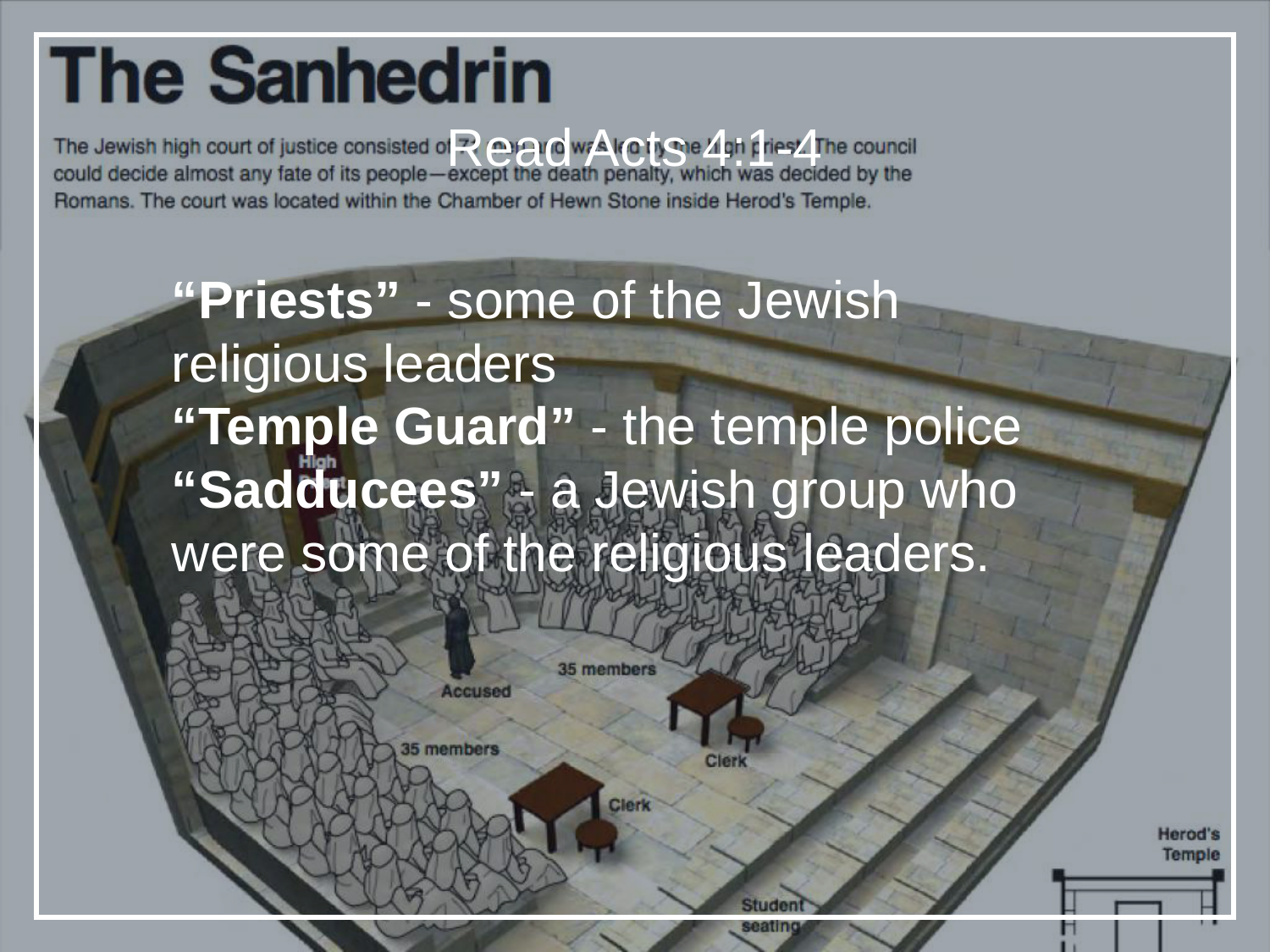

# Read Acts 4:1-4
“Priests” - some of the Jewish religious leaders
“Temple Guard” - the temple police
“Sadducees” - a Jewish group who were some of the religious leaders.